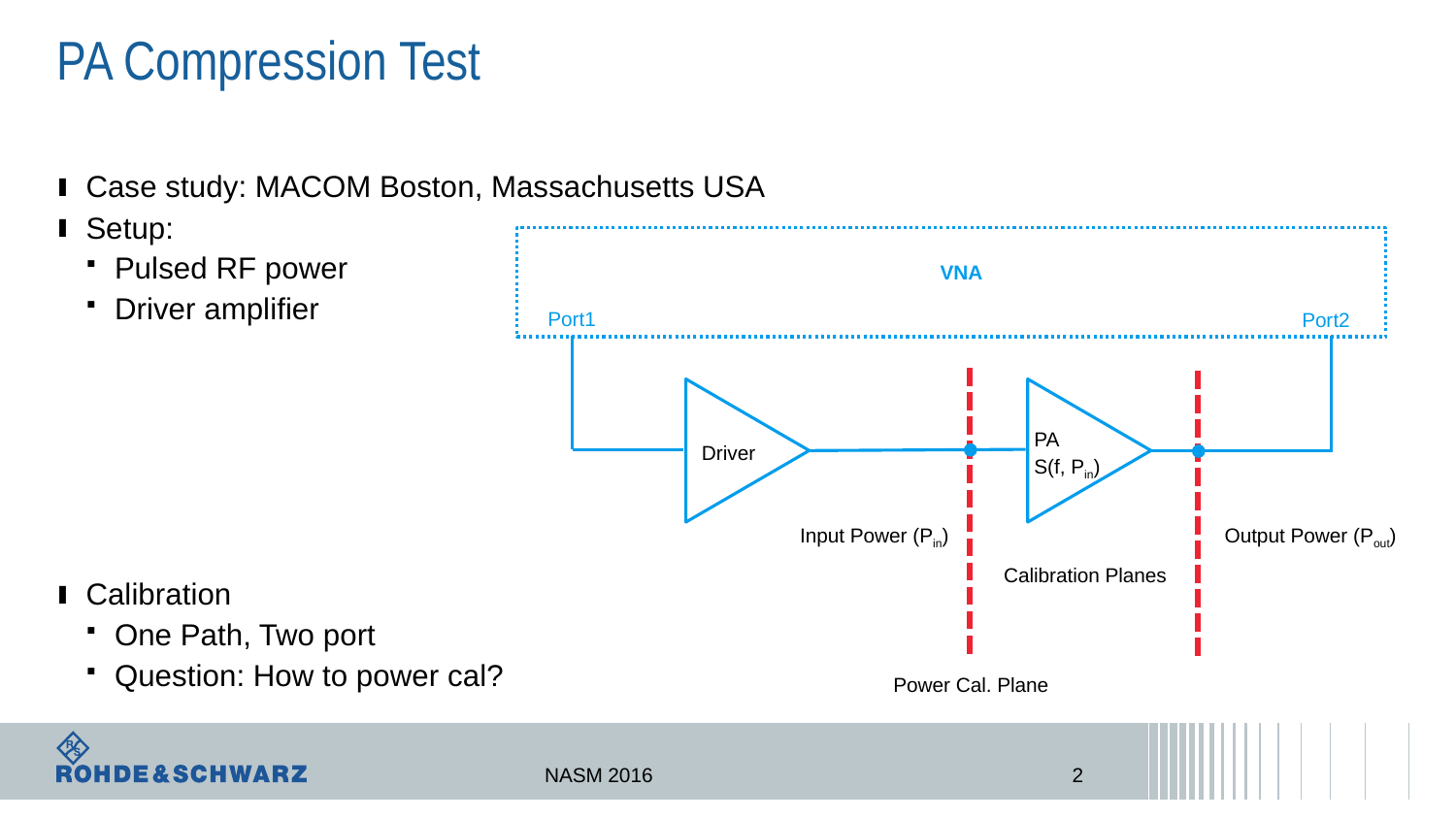

# PA Compression Test
Case study: MACOM Boston, Massachusetts USA
Setup:
Pulsed RF power
Driver amplifier

Calibration
One Path, Two port
Question: How to power cal?

VNA
Port1
Port2

Driver

PA
S(f, Pin)

Input Power (Pin)

Output Power (Pout)
Calibration Planes

Power Cal. Plane

NASM 2016
2